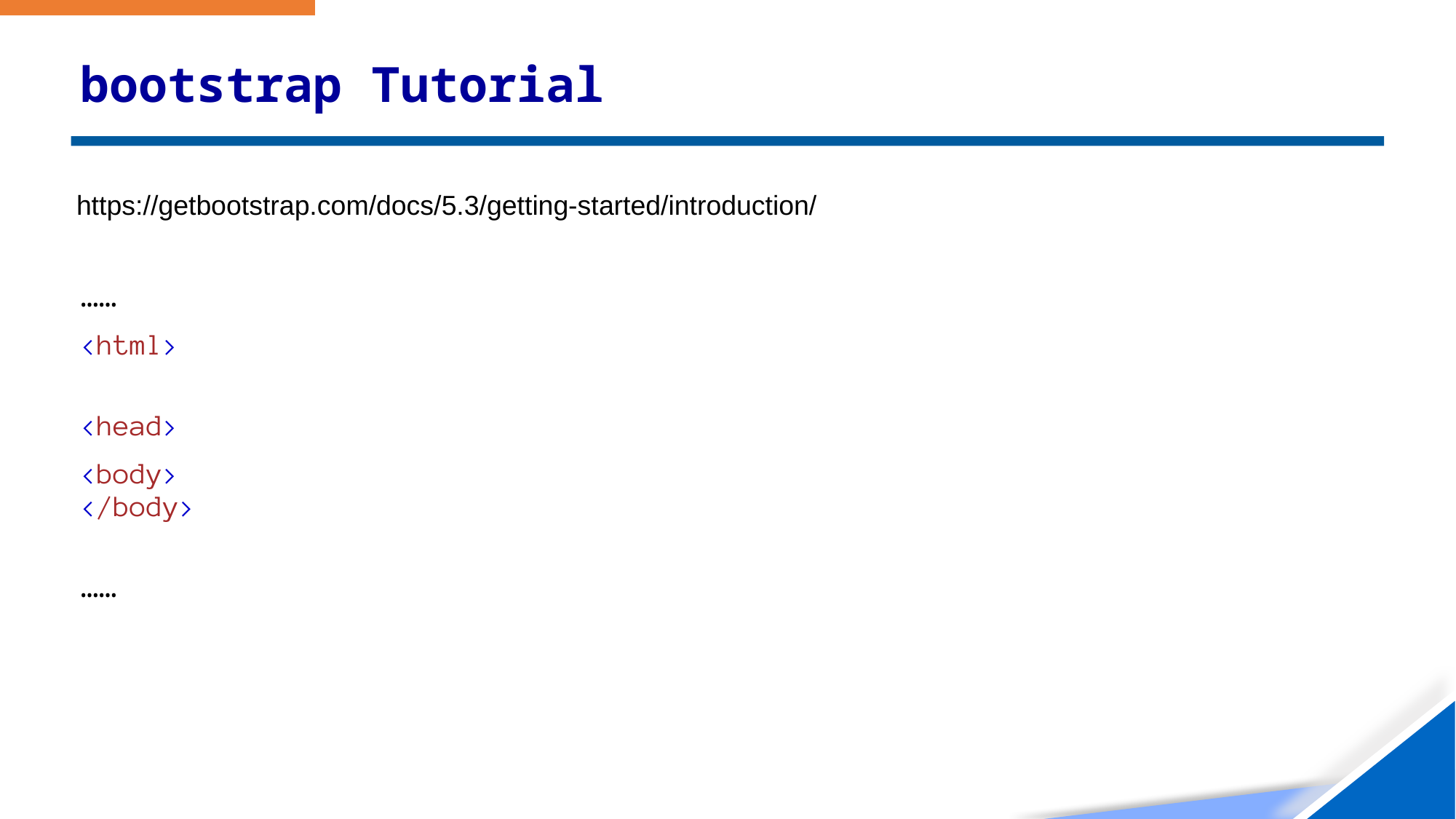

# bootstrap Tutorial
https://getbootstrap.com/docs/5.3/getting-started/introduction/
……
<html>
<head>
<body>
</body>
……
18